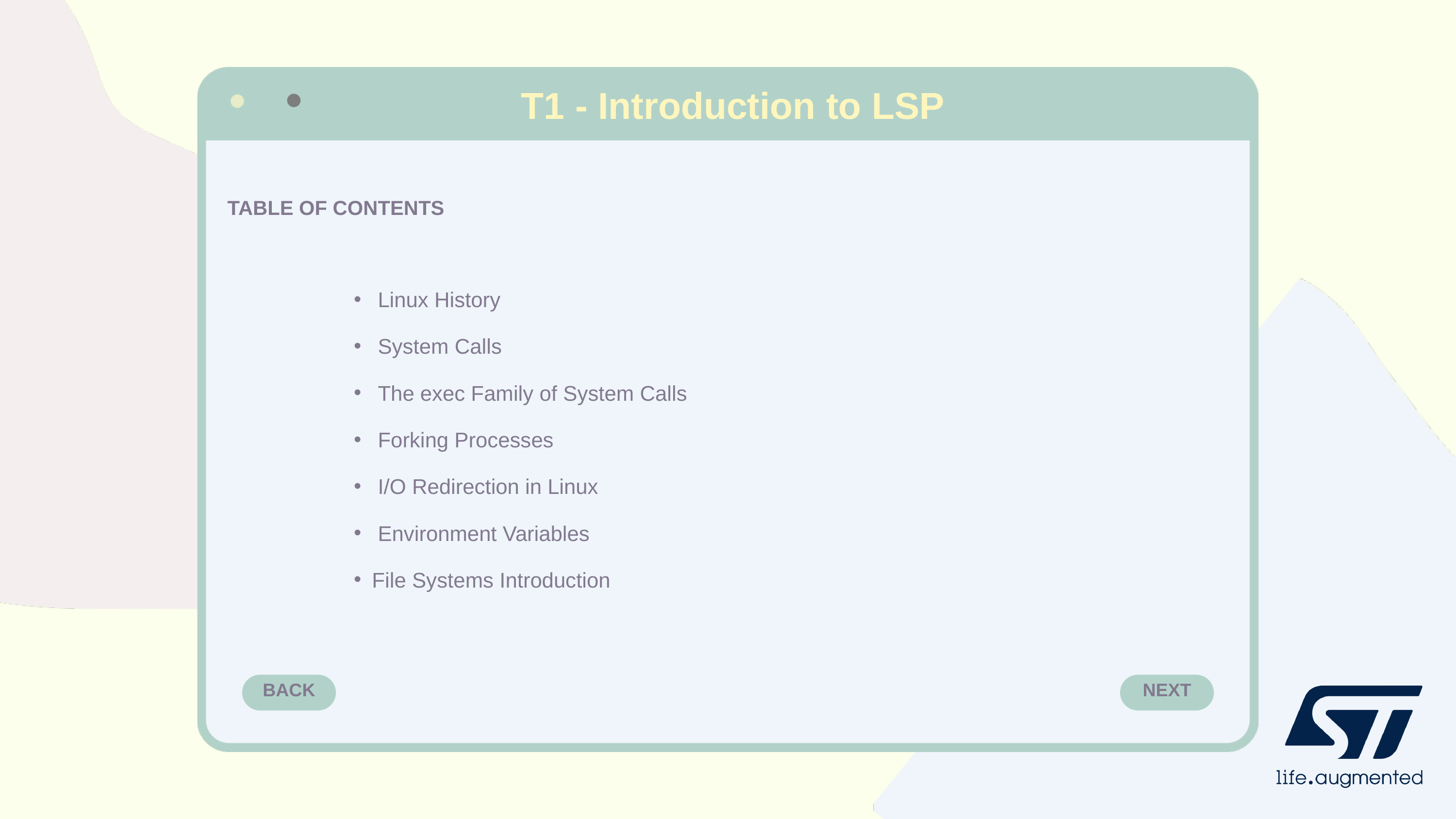

T1 - Introduction to LSP
TABLE OF CONTENTS

 Linux History
 System Calls
 The exec Family of System Calls
 Forking Processes
 I/O Redirection in Linux
 Environment Variables
File Systems Introduction

BACK

NEXT